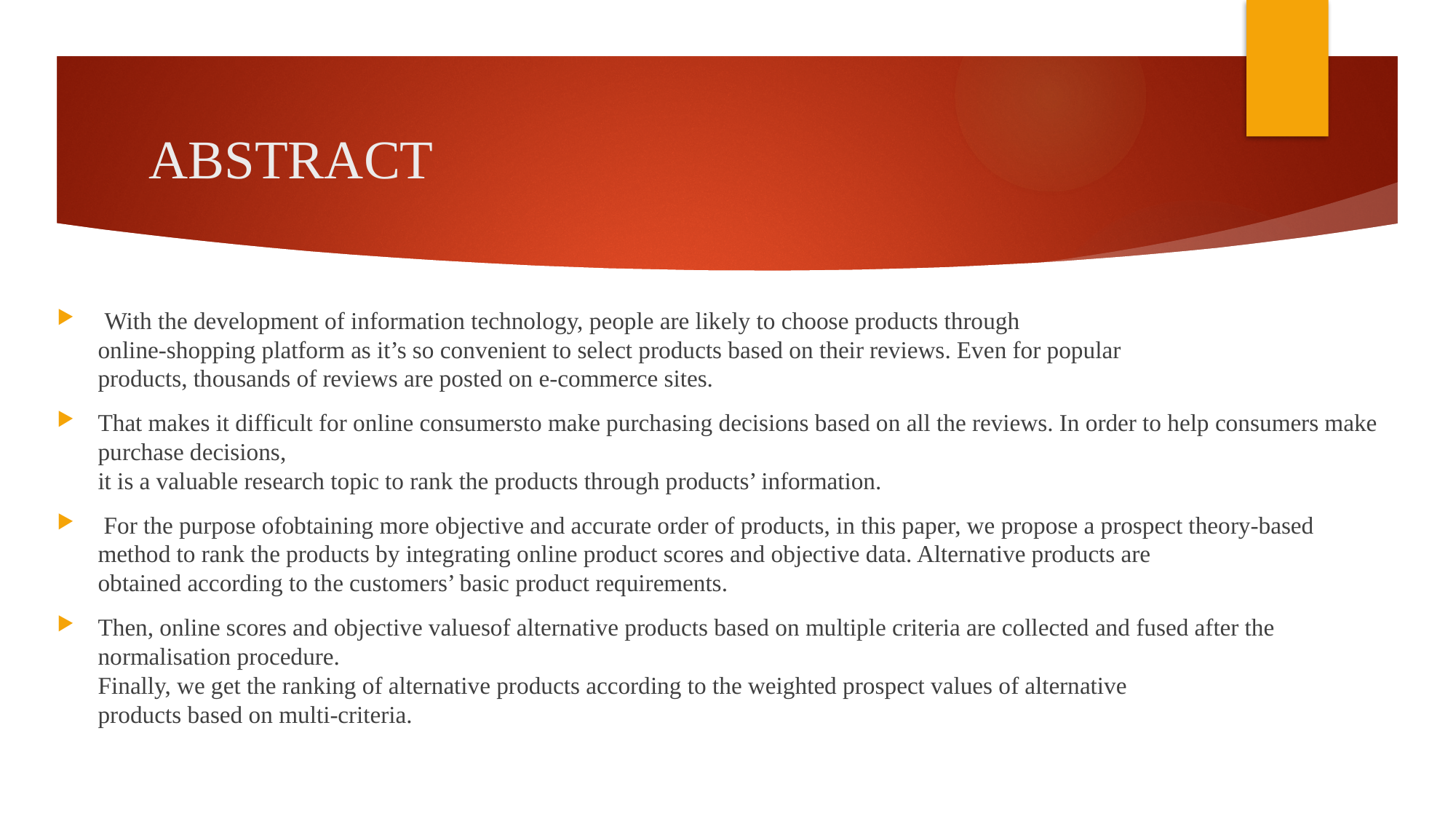

# ABSTRACT

 With the development of information technology, people are likely to choose products through
online-shopping platform as it’s so convenient to select products based on their reviews. Even for popular
products, thousands of reviews are posted on e-commerce sites.
That makes it difficult for online consumersto make purchasing decisions based on all the reviews. In order to help consumers make purchase decisions,
it is a valuable research topic to rank the products through products’ information.
 For the purpose ofobtaining more objective and accurate order of products, in this paper, we propose a prospect theory-based
method to rank the products by integrating online product scores and objective data. Alternative products are
obtained according to the customers’ basic product requirements.
Then, online scores and objective valuesof alternative products based on multiple criteria are collected and fused after the normalisation procedure.
Finally, we get the ranking of alternative products according to the weighted prospect values of alternative
products based on multi-criteria.